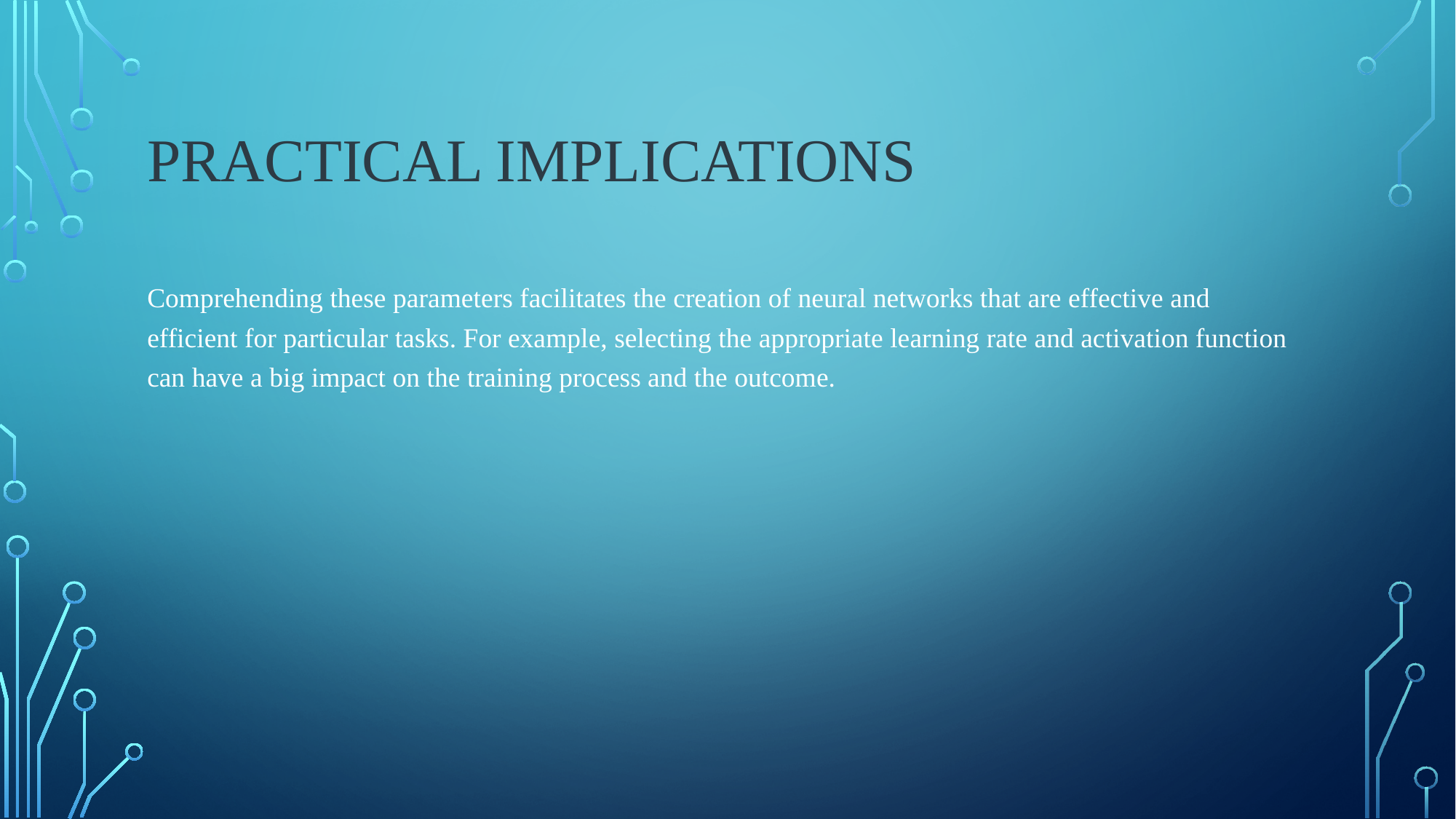

# practical implications
Comprehending these parameters facilitates the creation of neural networks that are effective and efficient for particular tasks. For example, selecting the appropriate learning rate and activation function can have a big impact on the training process and the outcome.